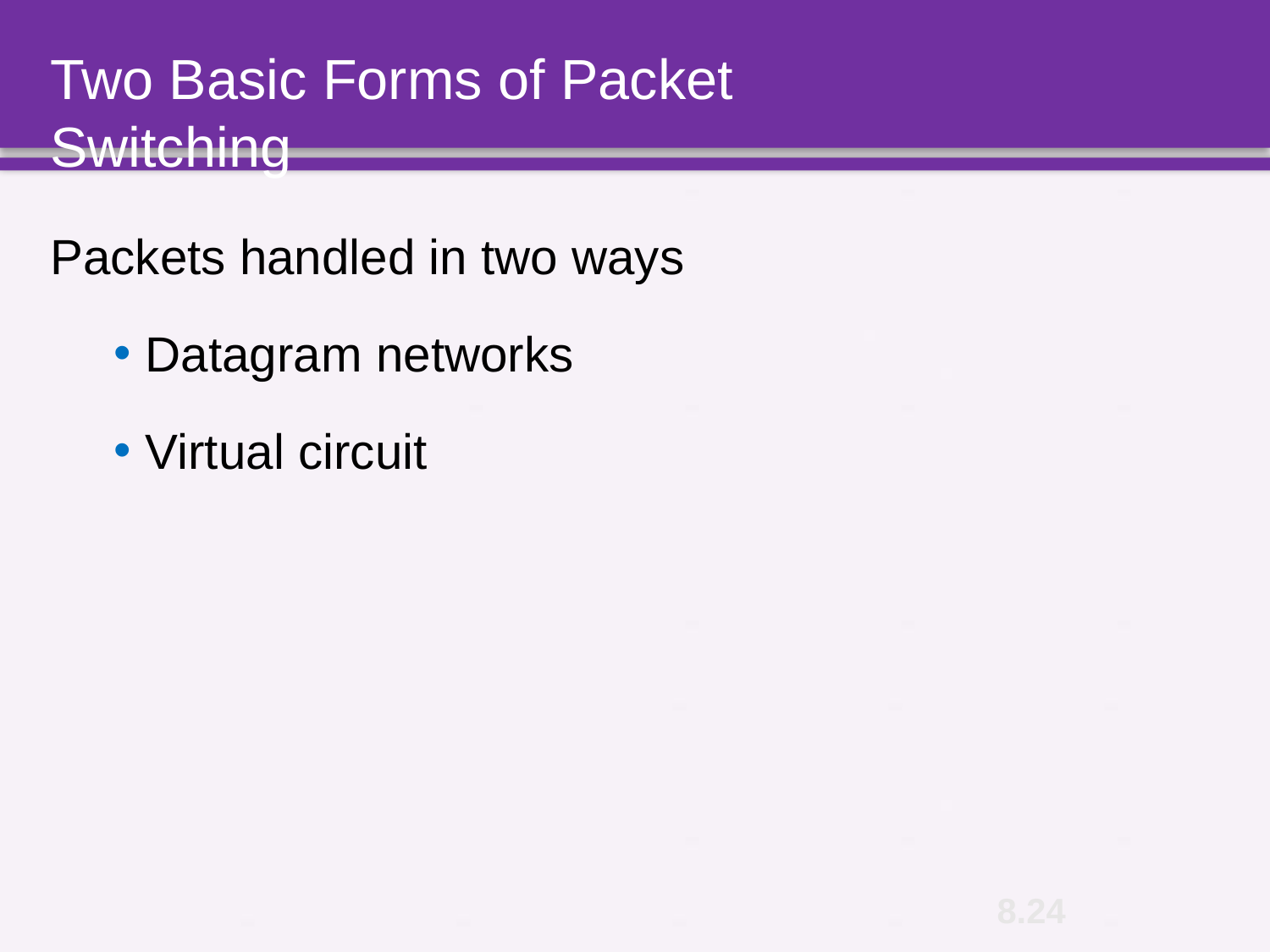

Two Basic Forms of Packet Switching
Packets handled in two ways
Datagram networks
Virtual circuit
8.24